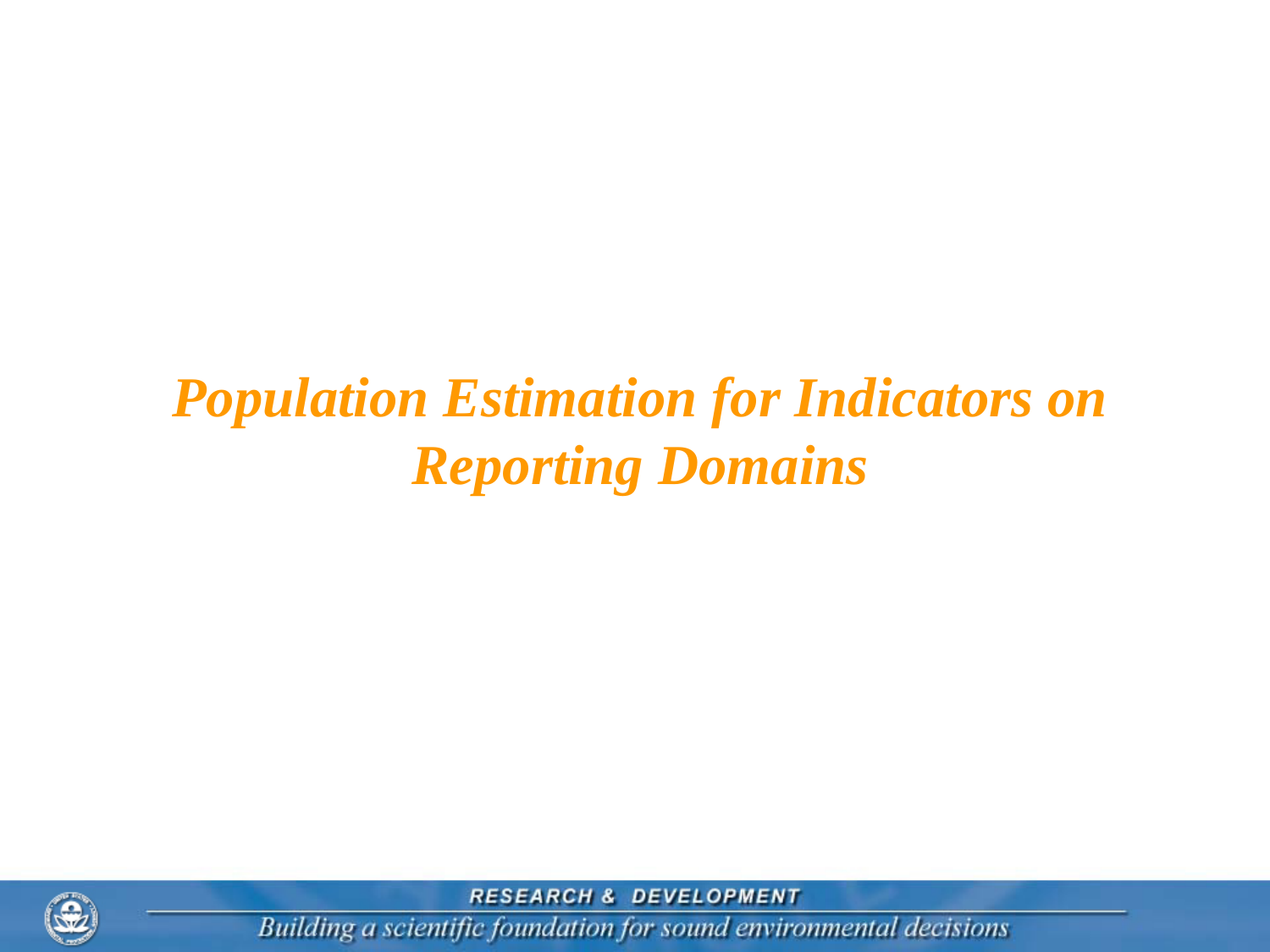

# Population Estimation for Indicators on Reporting Domains